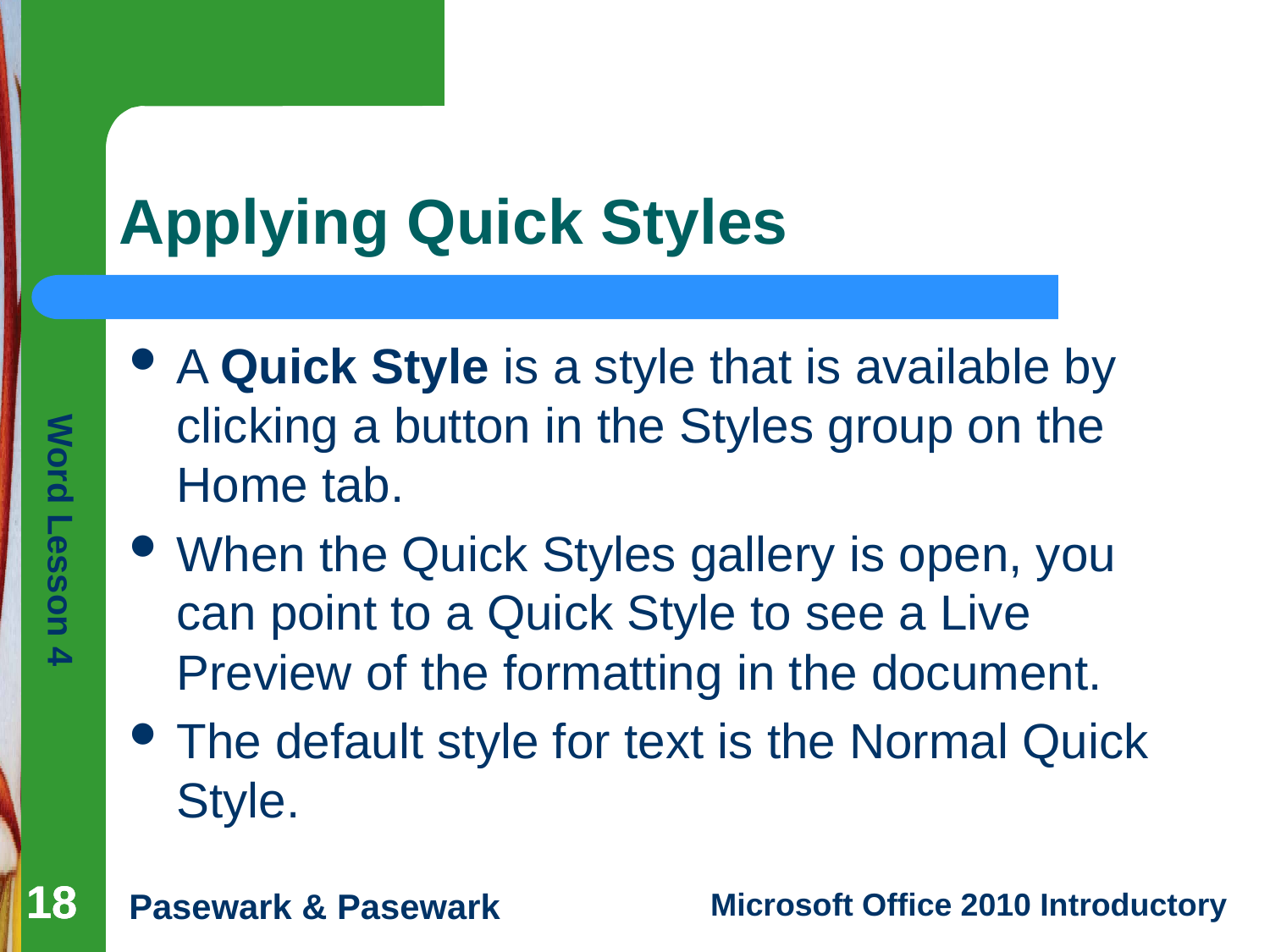

# Applying Quick Styles
A Quick Style is a style that is available by clicking a button in the Styles group on the Home tab.
When the Quick Styles gallery is open, you can point to a Quick Style to see a Live Preview of the formatting in the document.
The default style for text is the Normal Quick Style.
18
18
18